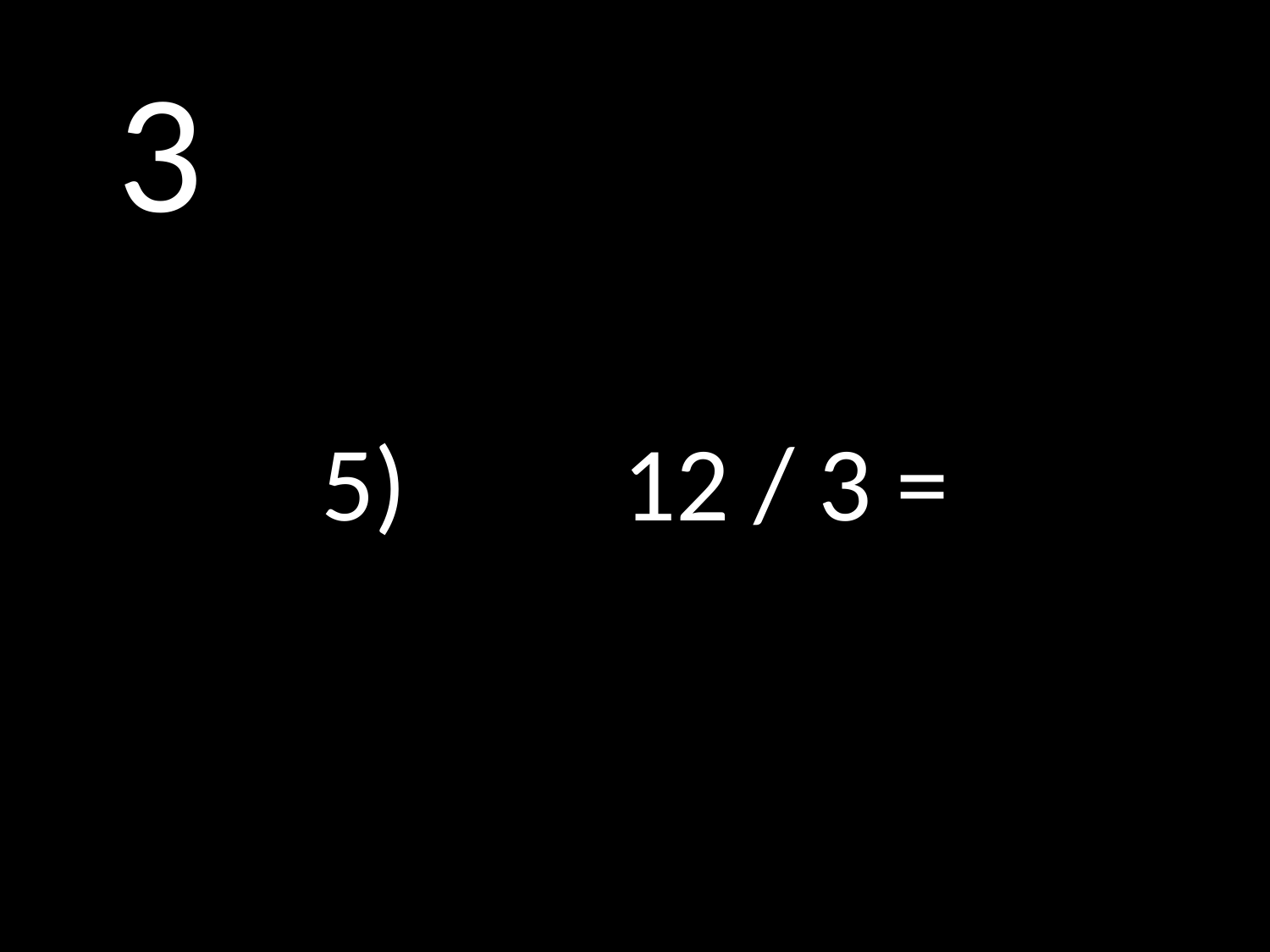

# 3
5)		12 / 3 =